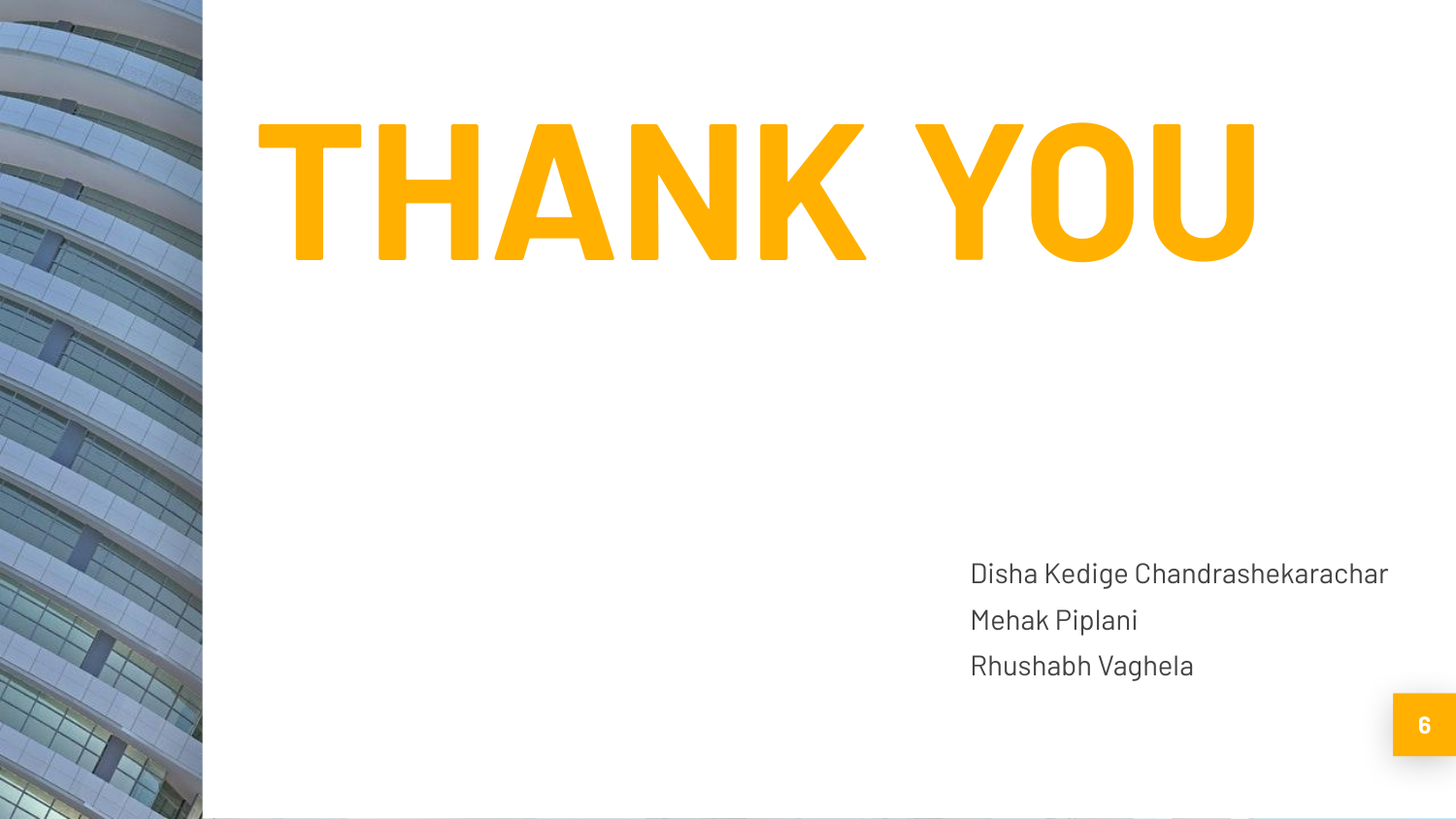

THANK YOU
Disha Kedige Chandrashekarachar
Mehak Piplani
Rhushabh Vaghela

6